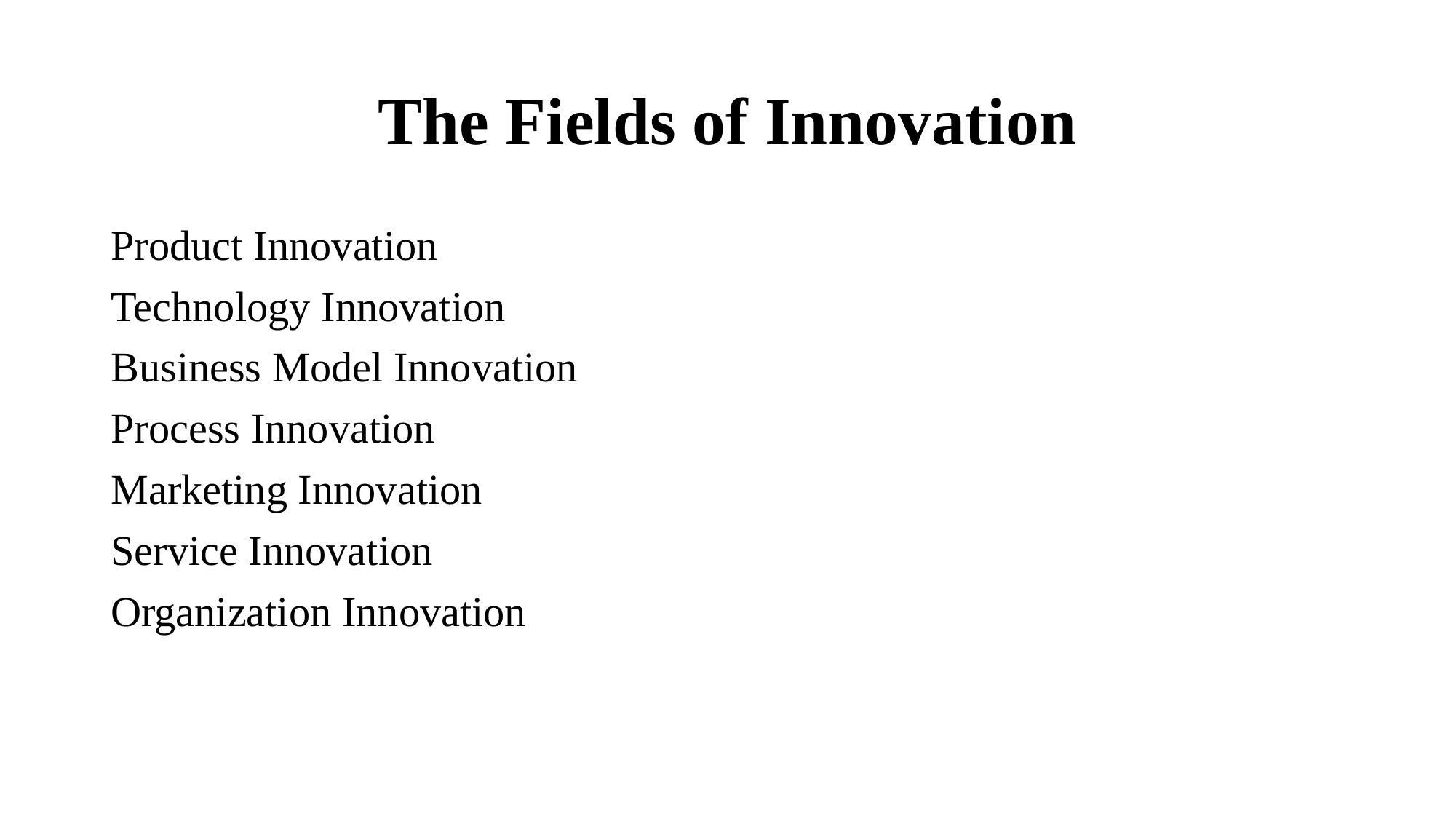

# The Fields of Innovation
Product Innovation
Technology Innovation
Business Model Innovation
Process Innovation
Marketing Innovation
Service Innovation
Organization Innovation